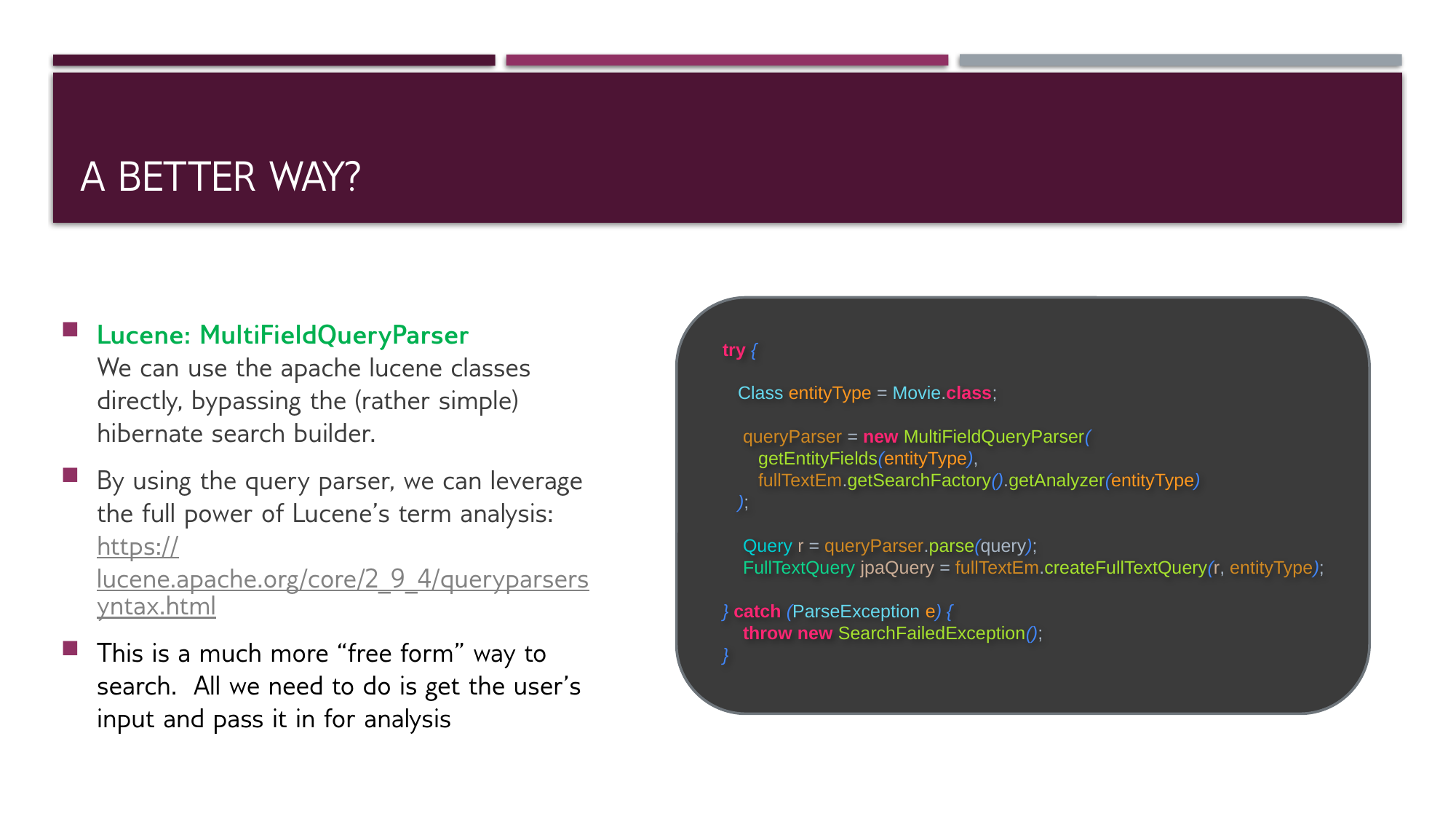

# A better way?
Lucene: MultiFieldQueryParser
We can use the apache lucene classes directly, bypassing the (rather simple) hibernate search builder.
By using the query parser, we can leverage the full power of Lucene’s term analysis: https://lucene.apache.org/core/2_9_4/queryparsersyntax.html
This is a much more “free form” way to search.  All we need to do is get the user’s input and pass it in for analysis

try {
   Class entityType = Movie.class;
    queryParser = new MultiFieldQueryParser(
       getEntityFields(entityType),
       fullTextEm.getSearchFactory().getAnalyzer(entityType)
   );
    Query r = queryParser.parse(query);
    FullTextQuery jpaQuery = fullTextEm.createFullTextQuery(r, entityType);
} catch (ParseException e) {
    throw new SearchFailedException();
}